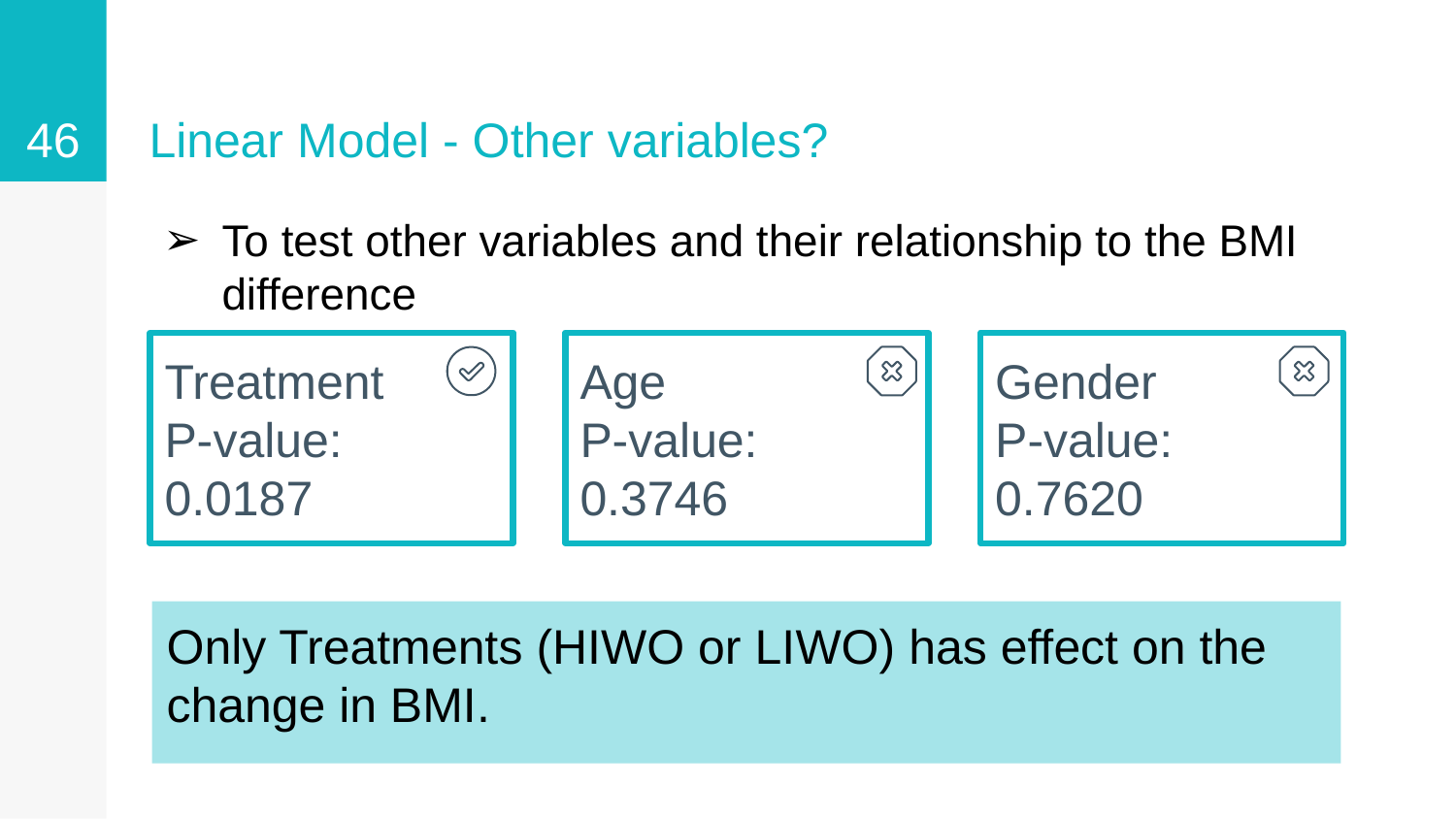

46
# Linear Model - Other variables?
To test other variables and their relationship to the BMI difference
Treatment
P-value: 0.0187
Age
P-value: 0.3746
Gender
P-value: 0.7620

Only Treatments (HIWO or LIWO) has effect on the change in BMI.